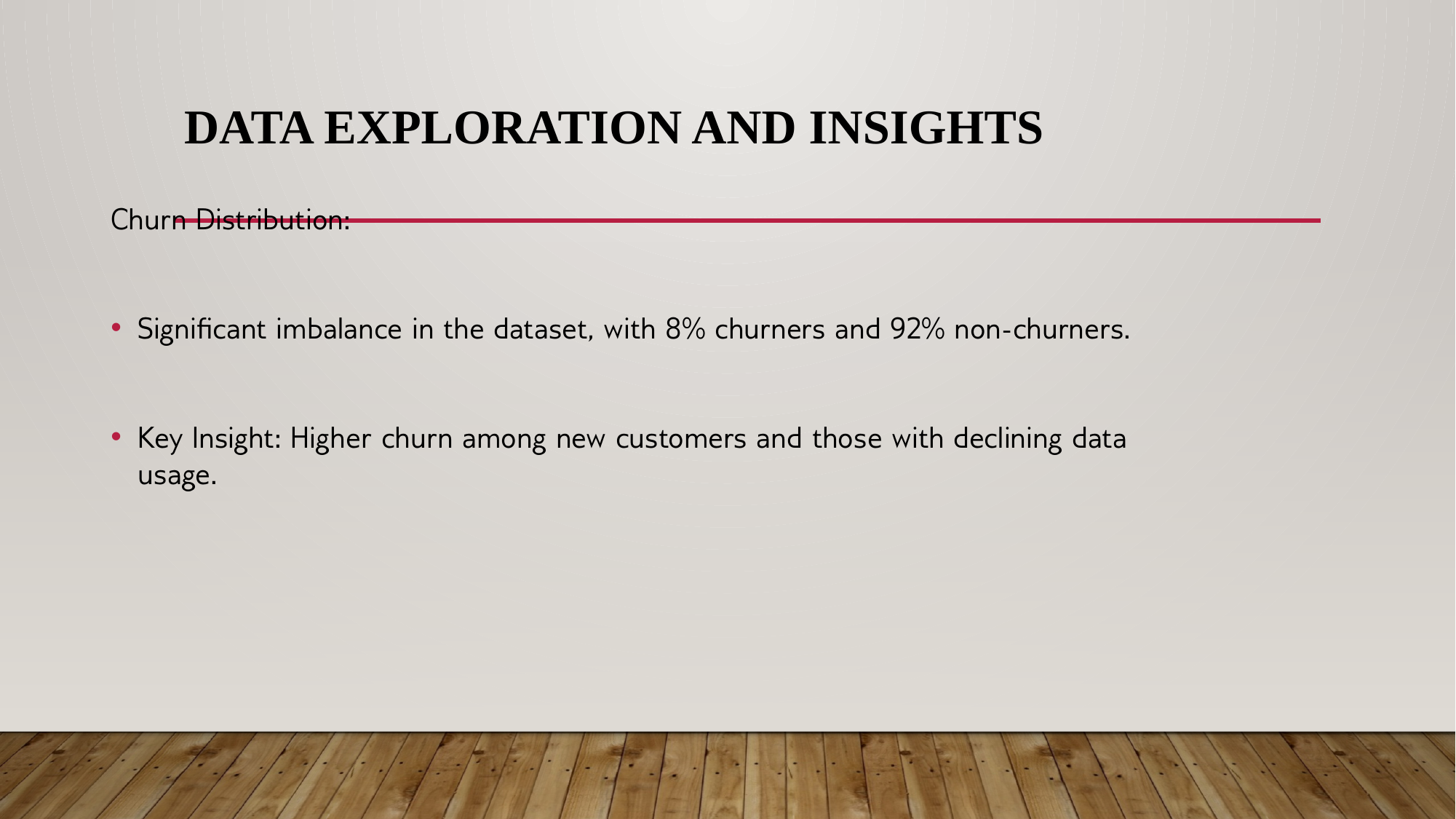

# Data Exploration and Insights
Churn Distribution:

Significant imbalance in the dataset, with 8% churners and 92% non-churners.

Key Insight: Higher churn among new customers and those with declining data usage.